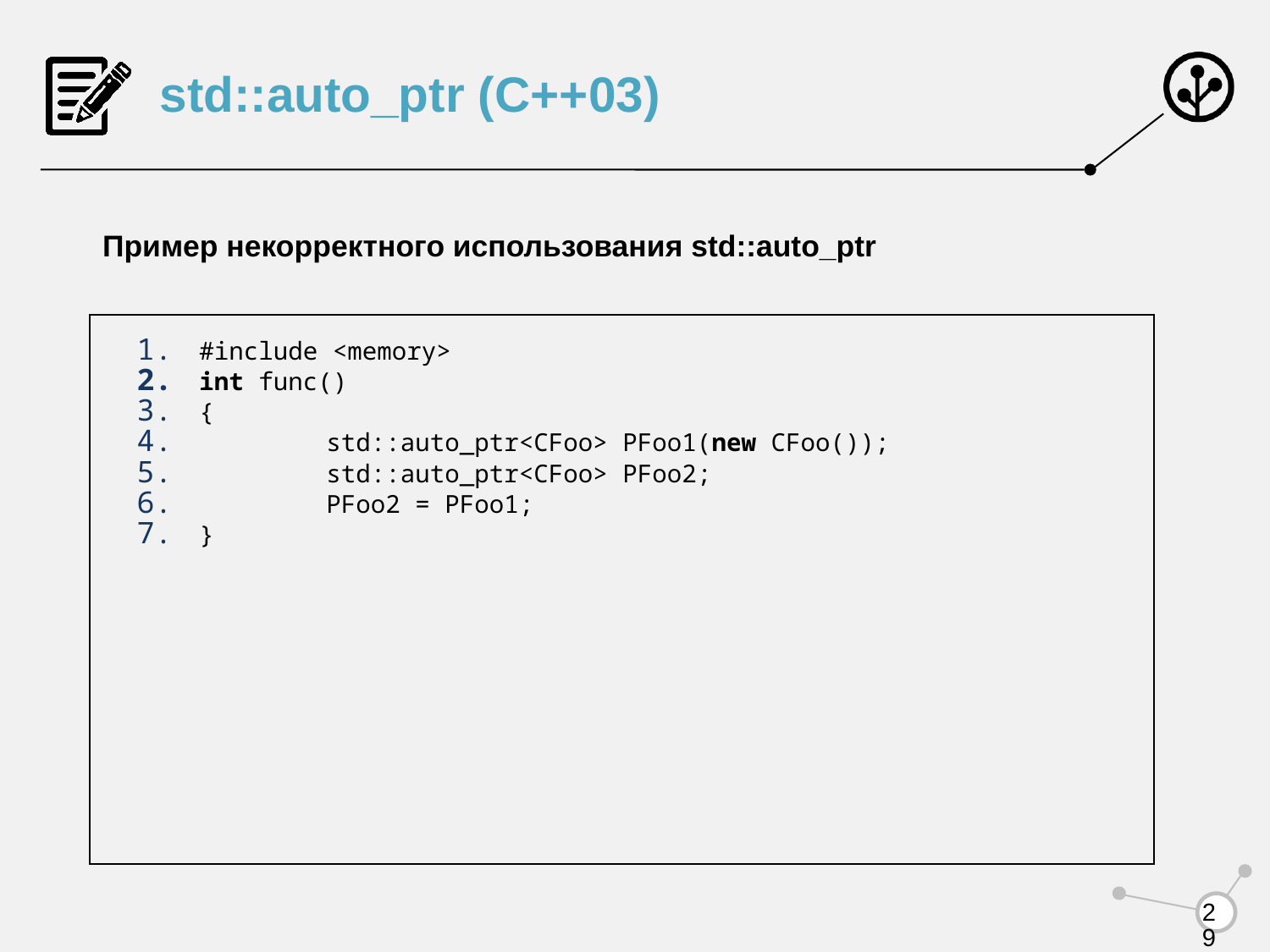

# std::auto_ptr (C++03)
Пример некорректного использования std::auto_ptr
#include <memory>
int func()
{
	std::auto_ptr<CFoo> PFoo1(new CFoo());
	std::auto_ptr<CFoo> PFoo2;
	PFoo2 = PFoo1;
}

29